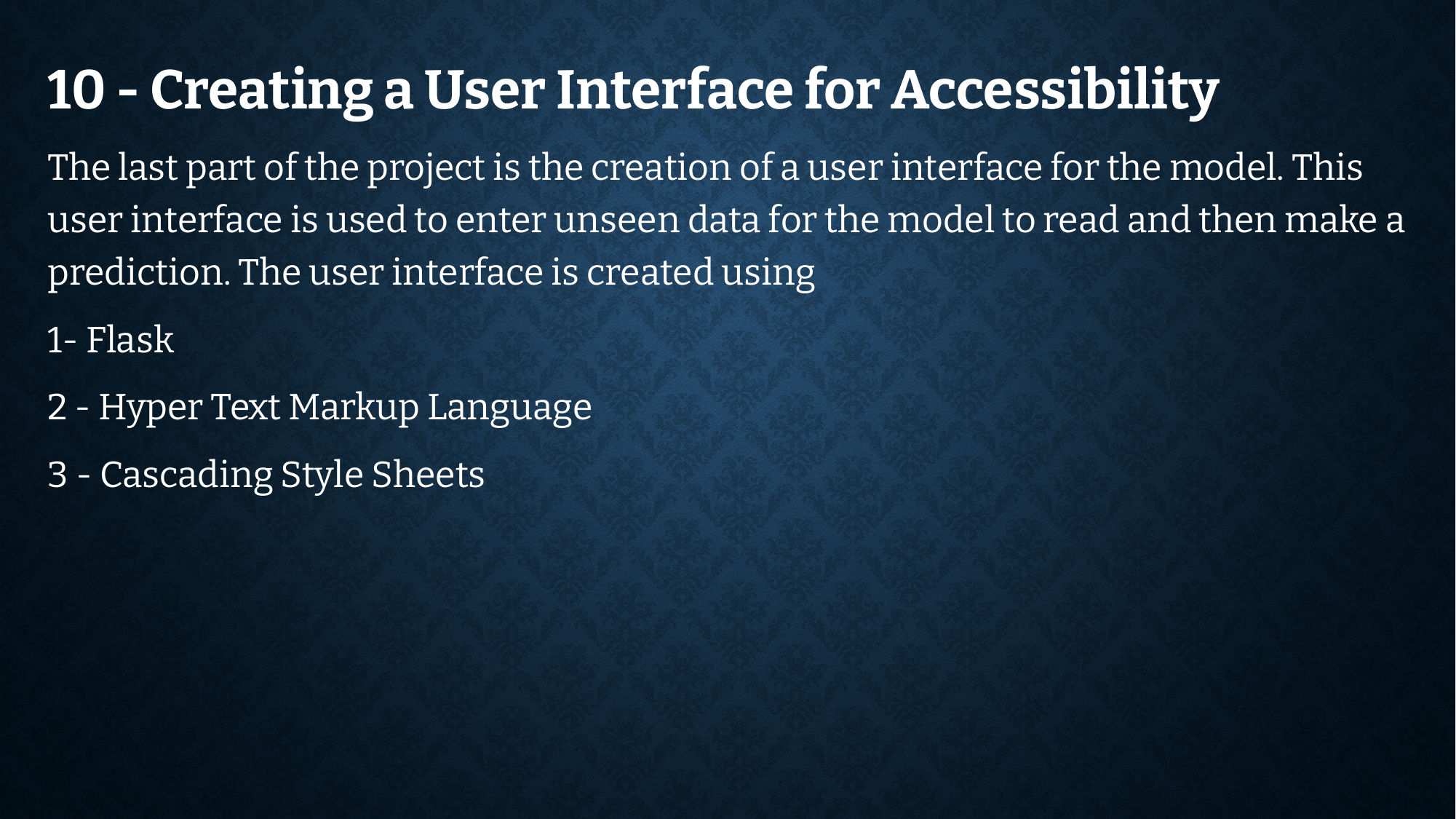

#
10 - Creating a User Interface for Accessibility
The last part of the project is the creation of a user interface for the model. This user interface is used to enter unseen data for the model to read and then make a prediction. The user interface is created using
1- Flask
2 - Hyper Text Markup Language
3 - Cascading Style Sheets